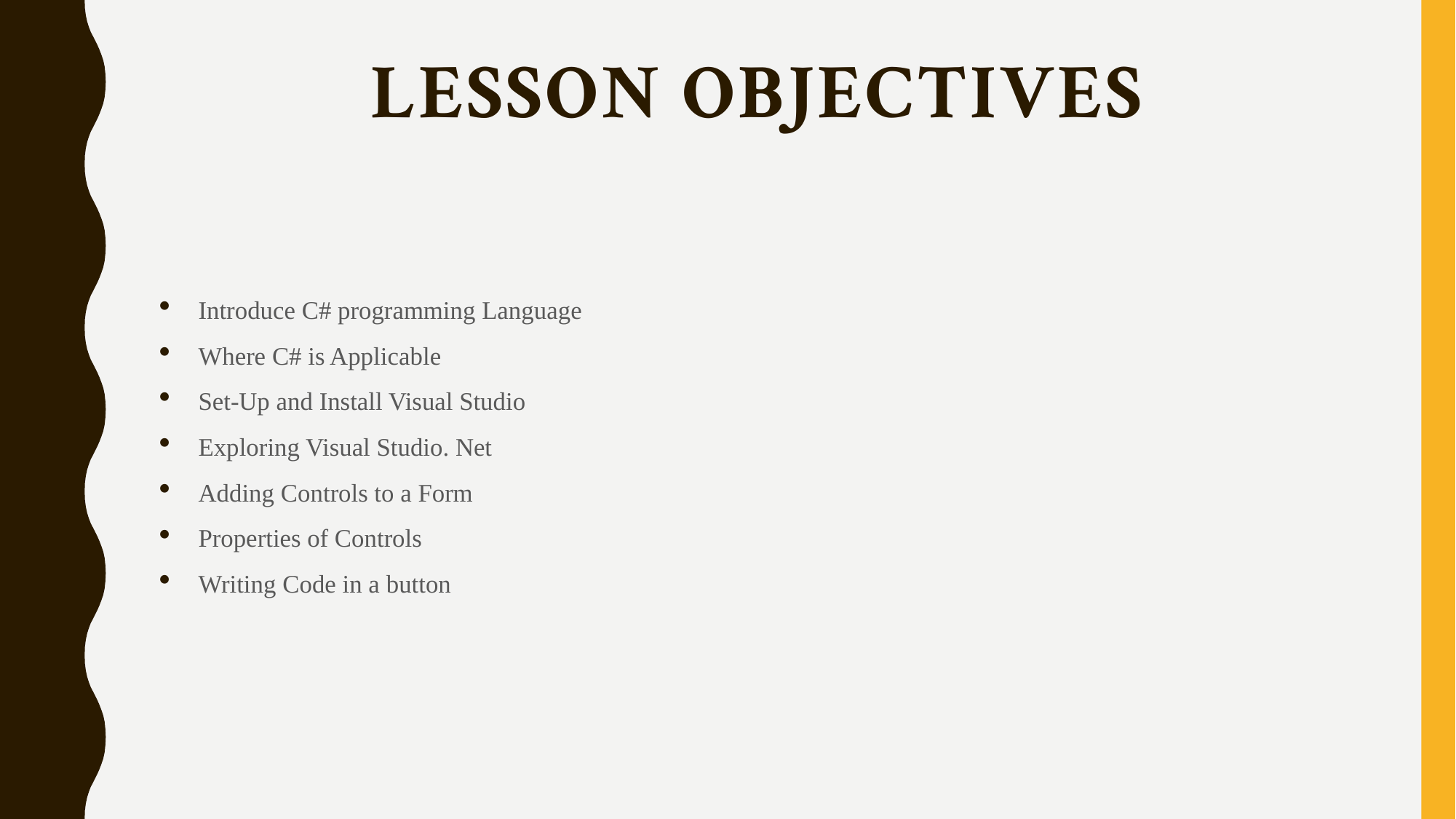

# Lesson objectives
Introduce C# programming Language
Where C# is Applicable
Set-Up and Install Visual Studio
Exploring Visual Studio. Net
Adding Controls to a Form
Properties of Controls
Writing Code in a button